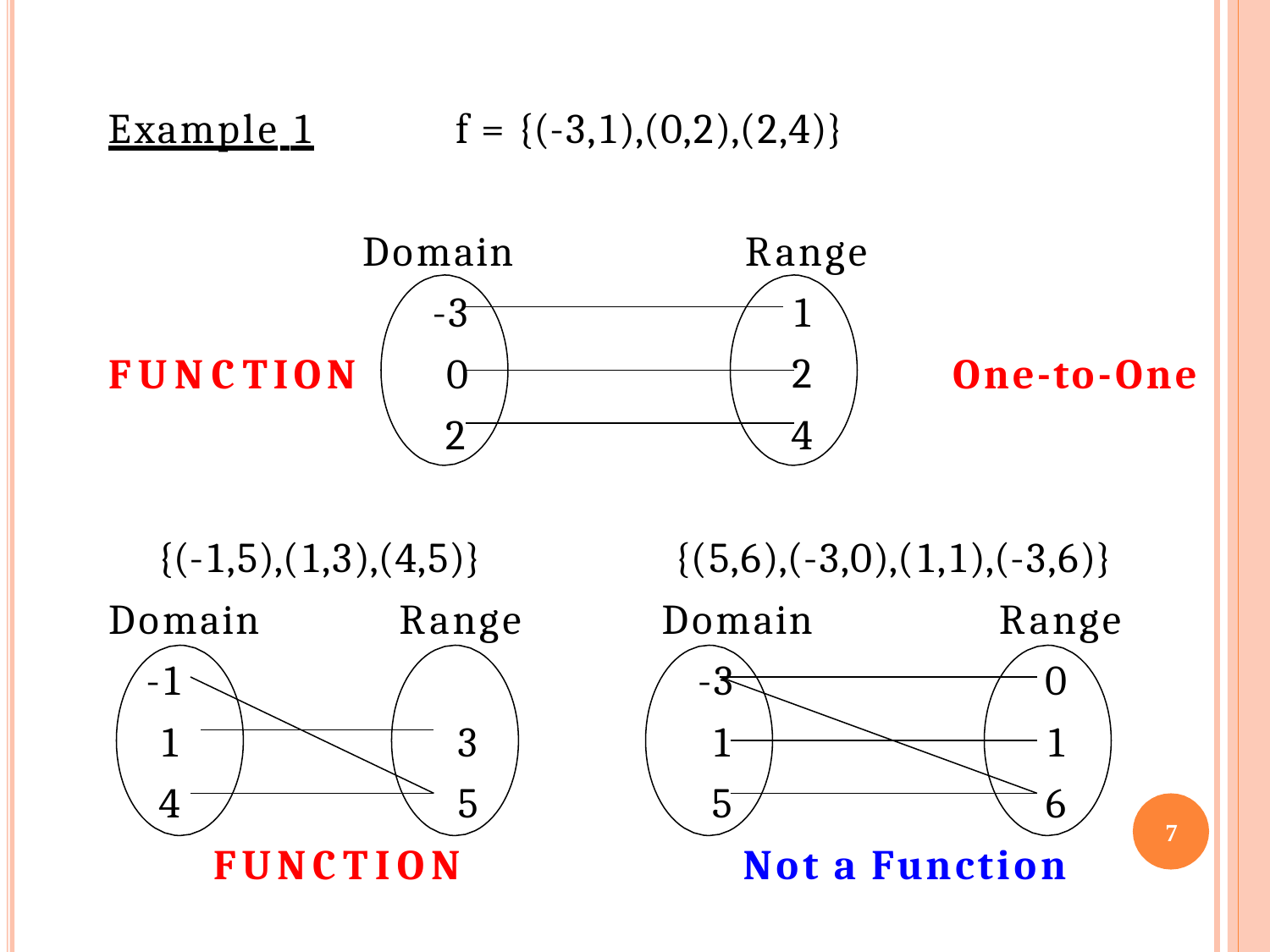

# Example 1
f = {(-3,1),(0,2),(2,4)}
Domain	Range
-3
1
2

FUNCTION	0
One-to-One
2
4
{(-1,5),(1,3),(4,5)}
{(5,6),(-3,0),(1,1),(-3,6)}
Domain	Range
-1
Domain	Range
-3
0
1
6

1
4
3
5
1
5
7
FUNCTION
Not a Function